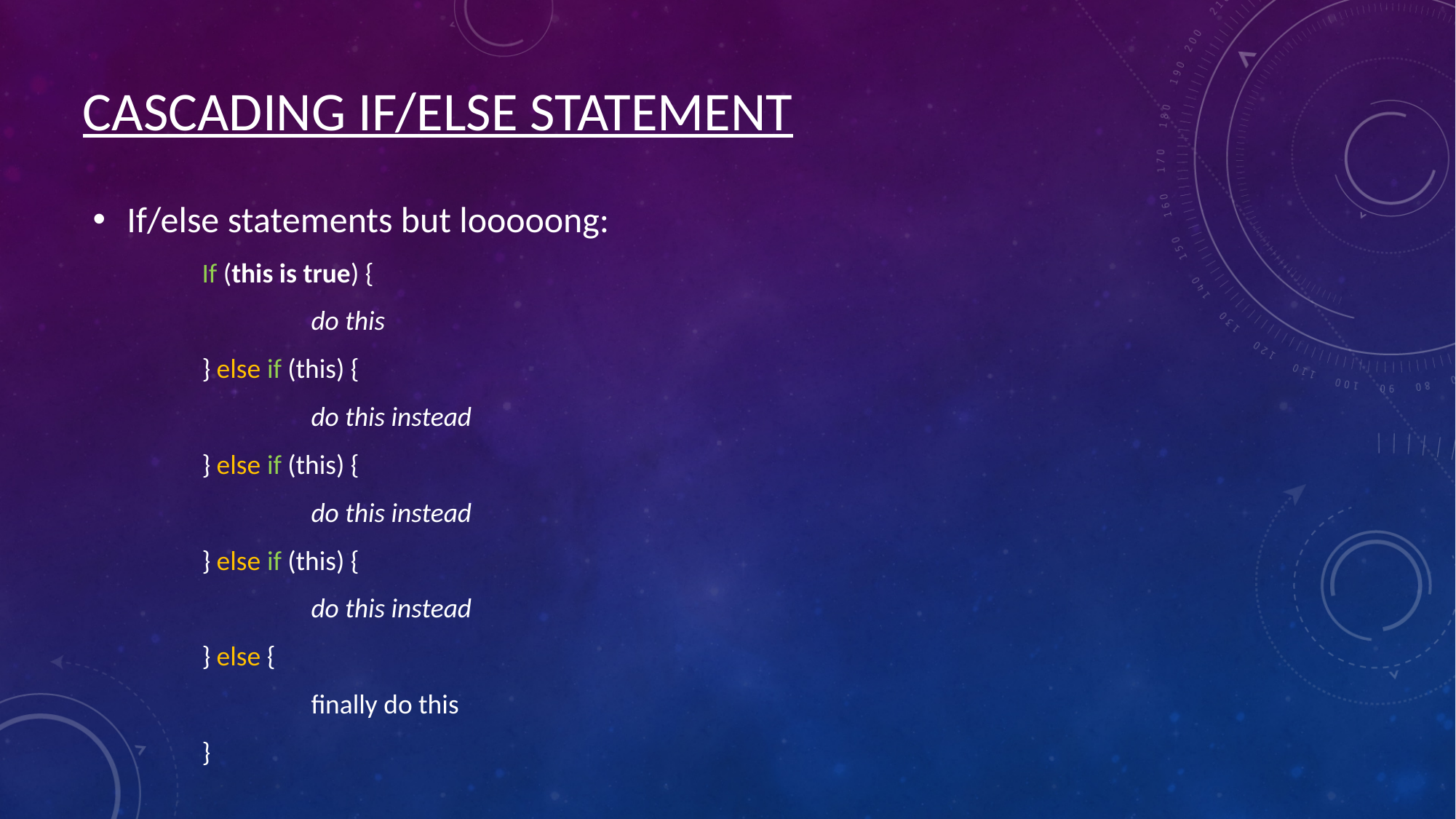

# Cascading if/else statement
If/else statements but looooong:
If (this is true) {
	do this
} else if (this) {
	do this instead
} else if (this) {
	do this instead
} else if (this) {
	do this instead
} else {
	finally do this
}